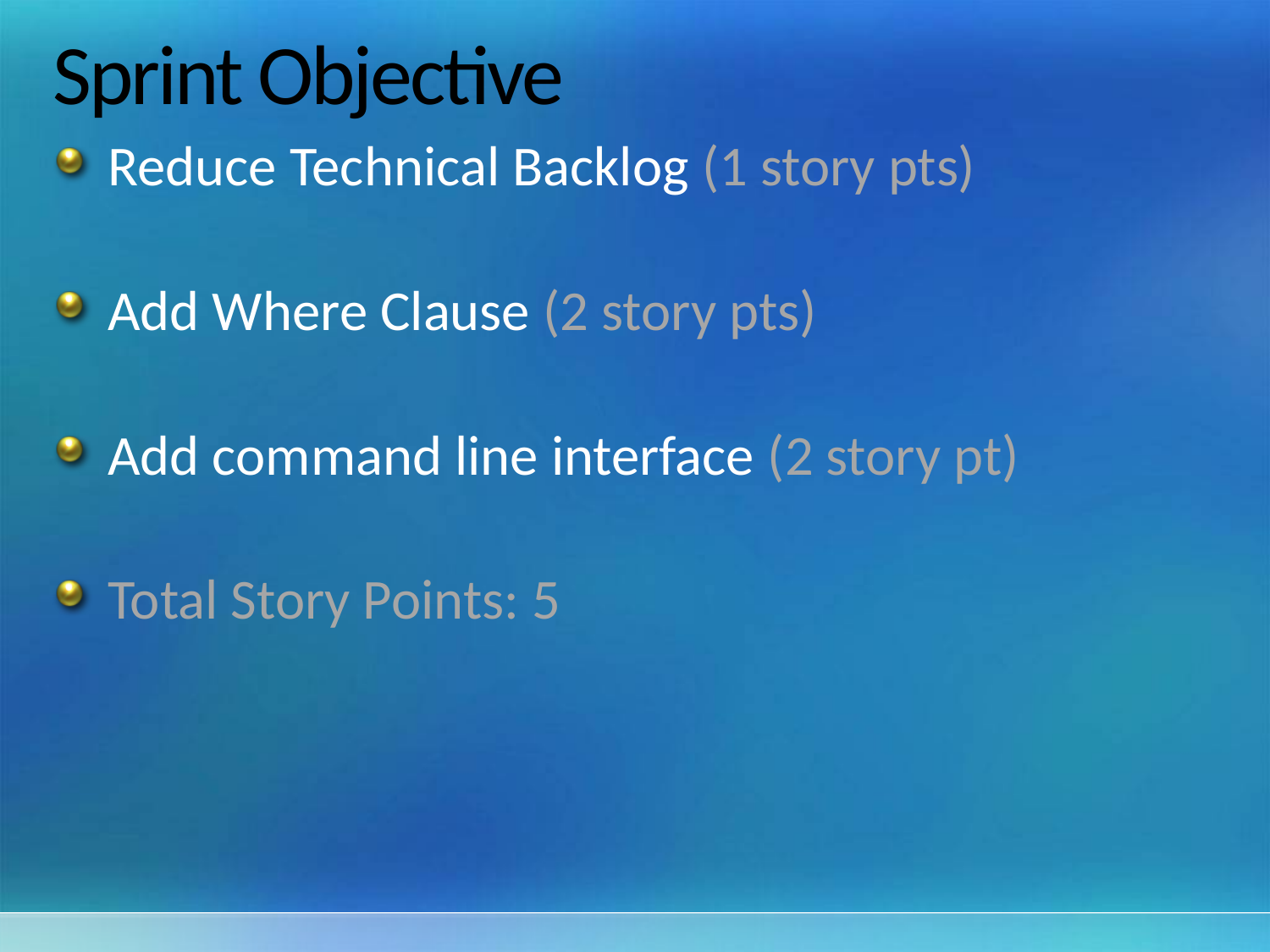

# Sprint Objective
Reduce Technical Backlog (1 story pts)

Add Where Clause (2 story pts)

Add command line interface (2 story pt)

Total Story Points: 5